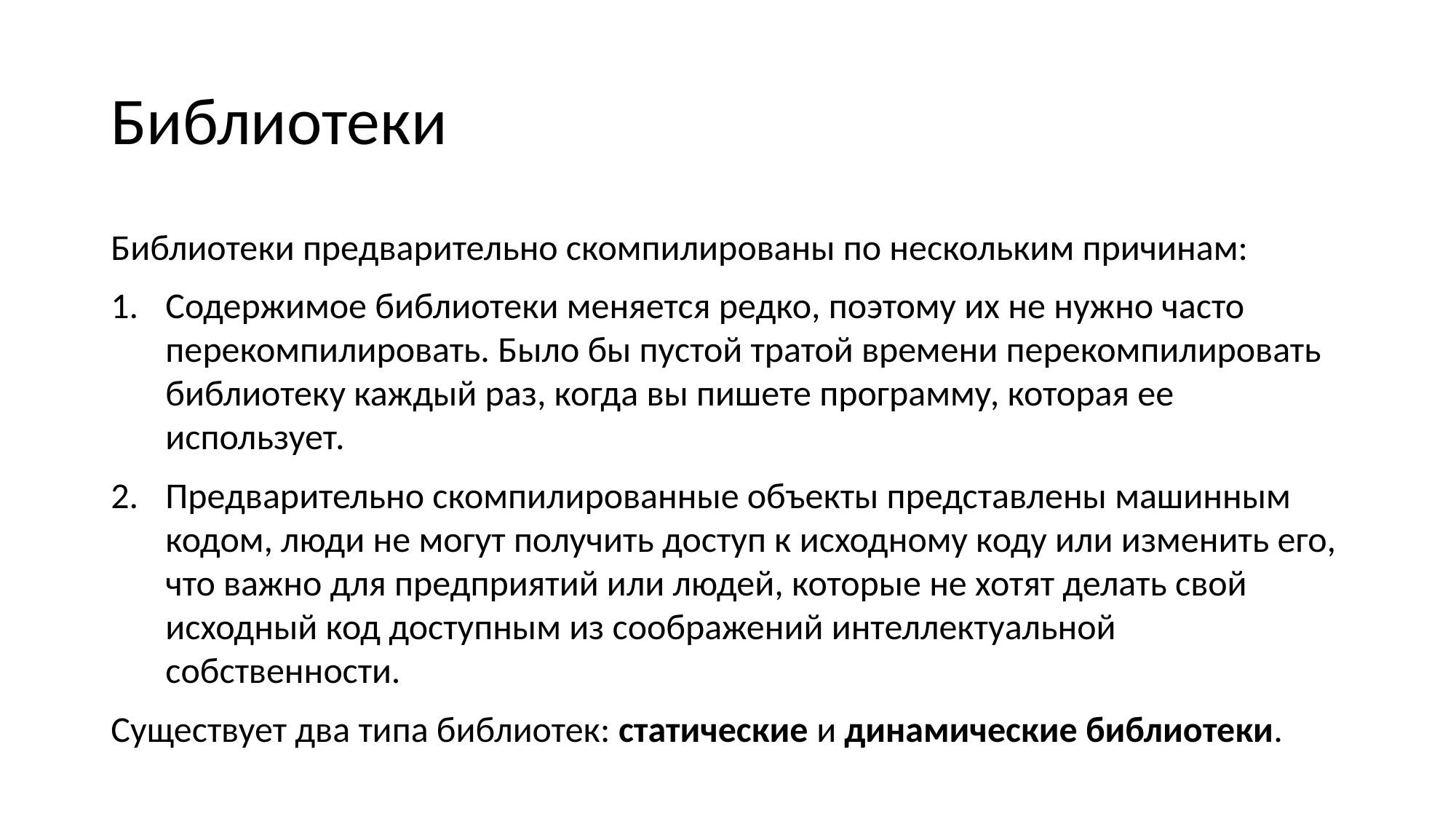

# Библиотеки
Библиотеки предварительно скомпилированы по нескольким причинам:
Содержимое библиотеки меняется редко, поэтому их не нужно часто перекомпилировать. Было бы пустой тратой времени перекомпилировать библиотеку каждый раз, когда вы пишете программу, которая ее использует.
Предварительно скомпилированные объекты представлены машинным кодом, люди не могут получить доступ к исходному коду или изменить его, что важно для предприятий или людей, которые не хотят делать свой исходный код доступным из соображений интеллектуальной собственности.
Существует два типа библиотек: статические и динамические библиотеки.